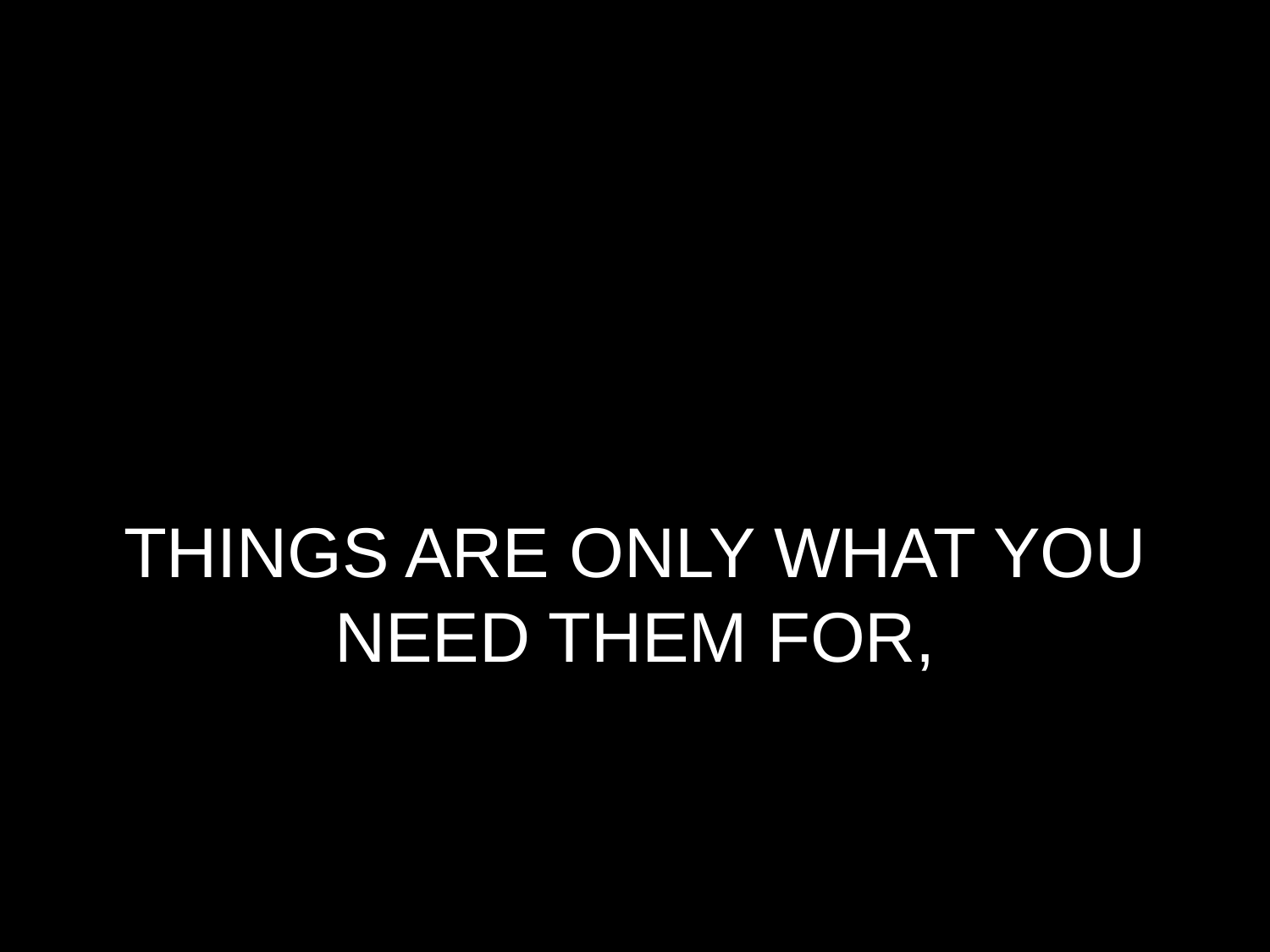

# THINGS ARE ONLY WHAT YOU NEED THEM FOR,